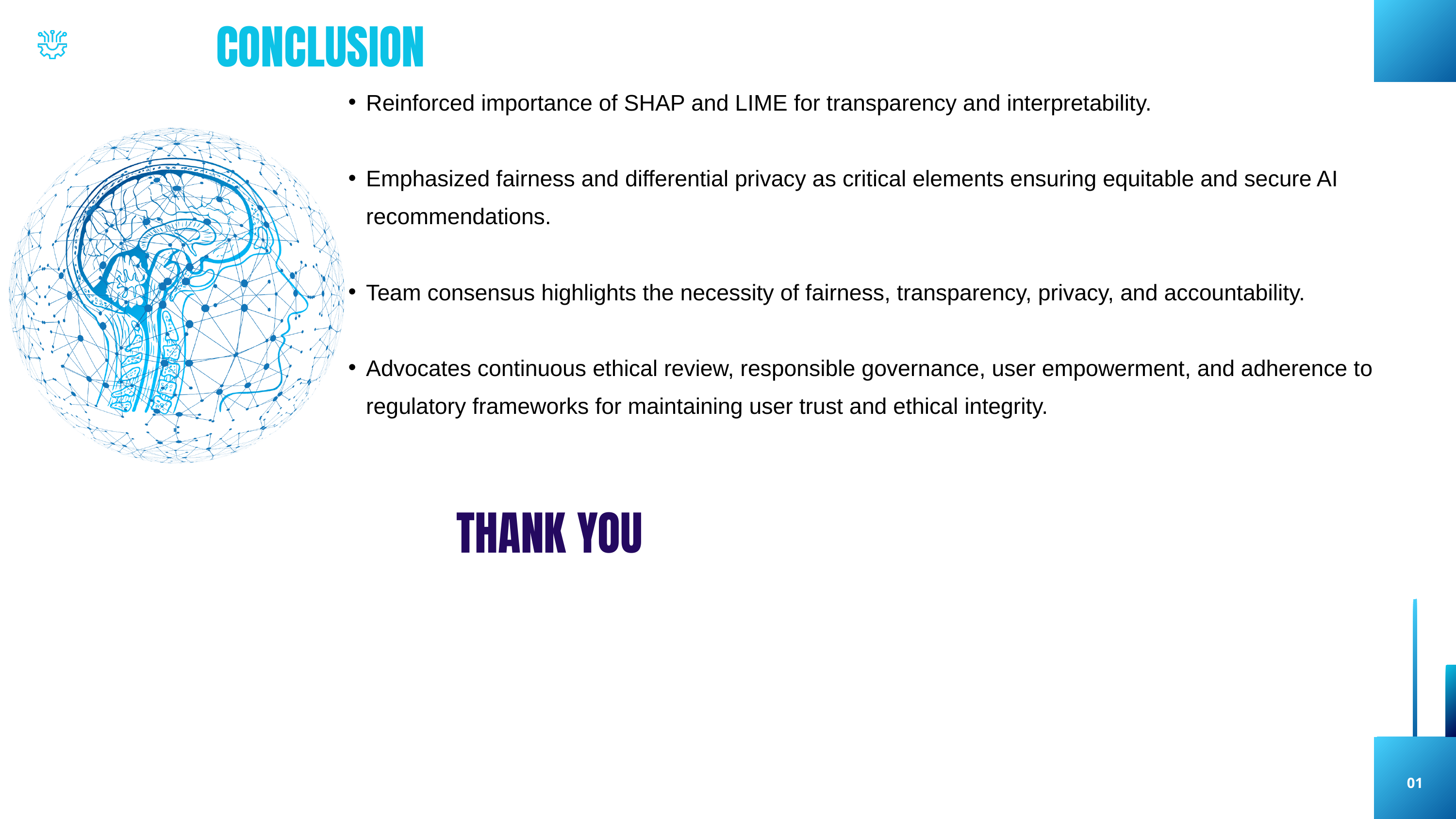

CONCLUSION

Reinforced importance of SHAP and LIME for transparency and interpretability.

Emphasized fairness and differential privacy as critical elements ensuring equitable and secure AI recommendations.

Team consensus highlights the necessity of fairness, transparency, privacy, and accountability.

Advocates continuous ethical review, responsible governance, user empowerment, and adherence to regulatory frameworks for maintaining user trust and ethical integrity.

Team Number:
Team Members : Gangadhar Singh Shiva, Ananya Chandraker, Harish Kapettu Acharya

THANK YOU

01